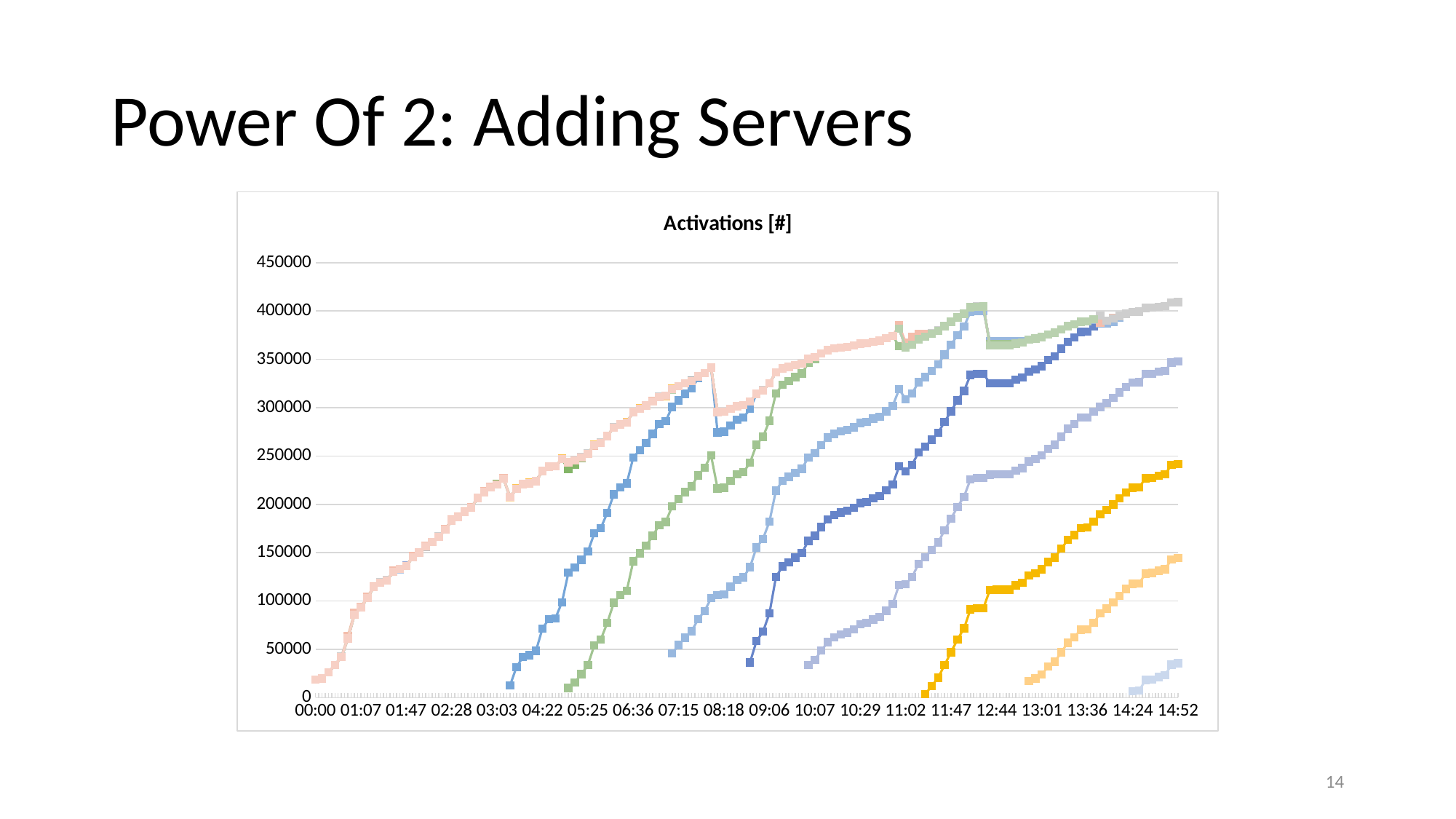

# Power Of 2: Adding Servers

### Chart: Activations [#]

| Category |  |  |  |  |  |  |  |  |  |  |  |  |  |  |  |  |  |  |  |  |  |  |
|---|---|---|---|---|---|---|---|---|---|---|---|---|---|---|---|---|---|---|---|---|---|---|
| 00:00 | None | 18631.0 | None | 18637.0 | 18557.0 | 18645.0 | None | 18631.0 | None | 18629.0 | 18630.0 | None | 18630.0 | None | 18635.0 | 18669.0 | 18635.0 | 18625.0 | None | 18633.0 | None | 18627.0 |
| 00:01 | None | 19995.0 | None | 19915.0 | 19918.0 | 19919.0 | None | 19935.0 | None | 19923.0 | 19913.0 | None | 19912.0 | None | 19959.0 | 19919.0 | 19908.0 | 19927.0 | None | 19937.0 | None | 19917.0 |
| 00:05 | None | 26352.0 | None | 26355.0 | 26358.0 | 26365.0 | None | 26371.0 | None | 26353.0 | 26362.0 | None | 26352.0 | None | 26361.0 | 26435.0 | 26398.0 | 26348.0 | None | 26340.0 | None | 26343.0 |
| 00:10 | None | 33725.0 | None | 33728.0 | 33720.0 | 33730.0 | None | 33724.0 | None | 33722.0 | 33730.0 | None | 33727.0 | None | 33723.0 | 33753.0 | 33756.0 | 33732.0 | None | 33729.0 | None | 33724.0 |
| 00:18 | None | 42050.0 | None | 41875.0 | 41960.0 | 41874.0 | None | 41877.0 | None | 41876.0 | 41878.0 | None | 41919.0 | None | 41896.0 | 42184.0 | 42321.0 | 41868.0 | None | 41912.0 | None | 41876.0 |
| 00:38 | None | 61347.0 | None | 61274.0 | 61151.0 | 61269.0 | None | 61273.0 | None | 61127.0 | 61292.0 | None | 61261.0 | None | 61267.0 | 63728.0 | 61278.0 | 61257.0 | None | 61271.0 | None | 61269.0 |
| 01:01 | None | 85875.0 | None | 85880.0 | 85887.0 | 85865.0 | None | 85885.0 | None | 85876.0 | 85886.0 | None | 85878.0 | None | 85881.0 | 87869.0 | 85871.0 | 85883.0 | None | 85913.0 | None | 85685.0 |
| 01:07 | None | 93368.0 | None | 93352.0 | 93359.0 | 93339.0 | None | 93359.0 | None | 93367.0 | 93360.0 | None | 93368.0 | None | 93347.0 | 93937.0 | 93383.0 | 93356.0 | None | 93360.0 | None | 93358.0 |
| 01:16 | None | 103038.0 | None | 103019.0 | 103032.0 | 103024.0 | None | 103022.0 | None | 103041.0 | 103020.0 | None | 103033.0 | None | 103024.0 | 104116.0 | 103037.0 | 103023.0 | None | 103055.0 | None | 103057.0 |
| 01:27 | None | 114476.0 | None | 114469.0 | 114469.0 | 114475.0 | None | 114474.0 | None | 114472.0 | 114476.0 | None | 114476.0 | None | 114479.0 | 115230.0 | 114492.0 | 114461.0 | None | 114479.0 | None | 114464.0 |
| 01:32 | None | 119120.0 | None | 119131.0 | 119118.0 | 119117.0 | None | 119115.0 | None | 119123.0 | 119238.0 | None | 119122.0 | None | 119130.0 | 119170.0 | 119173.0 | 119126.0 | None | 119128.0 | None | 119119.0 |
| 01:33 | None | 121296.0 | None | 121284.0 | 121307.0 | 121329.0 | None | 121286.0 | None | 121299.0 | 121282.0 | None | 121284.0 | None | 121323.0 | 121434.0 | 121596.0 | 121297.0 | None | 121281.0 | None | 121280.0 |
| 01:41 | None | 130120.0 | None | 130114.0 | 130126.0 | 130101.0 | None | 130126.0 | None | 130136.0 | 130197.0 | None | 130132.0 | None | 130110.0 | 131319.0 | 130112.0 | 130117.0 | None | 130146.0 | None | 130162.0 |
| 01:44 | None | 133088.0 | None | 133058.0 | 133070.0 | 133342.0 | None | 133057.0 | None | 133081.0 | 133087.0 | None | 133075.0 | None | 132891.0 | 133369.0 | 133071.0 | 133072.0 | None | 133092.0 | None | 133044.0 |
| 01:47 | None | 136249.0 | None | 136120.0 | 136107.0 | 136112.0 | None | 136118.0 | None | 136127.0 | 136114.0 | None | 136665.0 | None | 136123.0 | 136119.0 | 136153.0 | 136168.0 | None | 136121.0 | None | 136111.0 |
| 01:56 | None | 145374.0 | None | 145360.0 | 145359.0 | 145369.0 | None | 145362.0 | None | 145386.0 | 145342.0 | None | 145389.0 | None | 145382.0 | 146837.0 | 145377.0 | 145361.0 | None | 145371.0 | None | 145361.0 |
| 02:00 | None | 150062.0 | None | 150029.0 | 150039.0 | 150024.0 | None | 150034.0 | None | 150039.0 | 150044.0 | None | 150036.0 | None | 150134.0 | 150219.0 | 150125.0 | 150013.0 | None | 150061.0 | None | 150044.0 |
| 02:06 | None | 156387.0 | None | 156322.0 | 156318.0 | 156327.0 | None | 156330.0 | None | 156334.0 | 156315.0 | None | 156339.0 | None | 156334.0 | 156934.0 | 156561.0 | 156328.0 | None | 156340.0 | None | 156322.0 |
| 02:10 | None | 161033.0 | None | 161039.0 | 161036.0 | 161051.0 | None | 161037.0 | None | 161040.0 | 161046.0 | None | 161045.0 | None | 161050.0 | 161171.0 | 161048.0 | 161034.0 | None | 161040.0 | None | 161046.0 |
| 02:14 | None | 166645.0 | None | 166194.0 | 166229.0 | 166187.0 | None | 166179.0 | None | 166189.0 | 166318.0 | None | 166190.0 | None | 166199.0 | 166737.0 | 166693.0 | 166197.0 | None | 166184.0 | None | 166202.0 |
| 02:20 | None | 173761.0 | None | 173744.0 | 173962.0 | 173751.0 | None | 173737.0 | None | 173945.0 | 173740.0 | None | 173741.0 | None | 173747.0 | 174246.0 | 173750.0 | 173733.0 | None | 173751.0 | None | 173735.0 |
| 02:28 | None | 183375.0 | None | 183339.0 | 183323.0 | 183362.0 | None | 183325.0 | None | 183341.0 | 183342.0 | None | 183338.0 | None | 183337.0 | 184154.0 | 183330.0 | 183326.0 | None | 183525.0 | None | 183330.0 |
| 02:31 | None | 186634.0 | None | 186629.0 | 186611.0 | 186631.0 | None | 186620.0 | None | 186611.0 | 186618.0 | None | 186662.0 | None | 186483.0 | 187046.0 | 186647.0 | 186638.0 | None | 186622.0 | None | 186614.0 |
| 02:37 | None | 192179.0 | None | 192155.0 | 192416.0 | 192164.0 | None | 192165.0 | None | 192145.0 | 192117.0 | None | 192155.0 | None | 192126.0 | 192508.0 | 192146.0 | 192159.0 | None | 192164.0 | None | 192153.0 |
| 02:40 | None | 196452.0 | None | 196447.0 | 196466.0 | 196454.0 | None | 196452.0 | None | 196441.0 | 196445.0 | None | 196445.0 | None | 196440.0 | 196881.0 | 196461.0 | 196444.0 | None | 196468.0 | None | 196444.0 |
| 02:49 | None | 206336.0 | None | 206337.0 | 206333.0 | 206338.0 | None | 206339.0 | None | 206346.0 | 206349.0 | None | 206526.0 | None | 206333.0 | 206343.0 | 206333.0 | 206338.0 | None | 206337.0 | None | 206545.0 |
| 02:55 | None | 212625.0 | None | 212609.0 | 212593.0 | 212627.0 | None | 212786.0 | None | 212629.0 | 212614.0 | None | 212620.0 | None | 212602.0 | 213458.0 | 212796.0 | 212623.0 | None | 212586.0 | None | 212612.0 |
| 03:01 | None | 217558.0 | None | 217550.0 | 217545.0 | 217551.0 | None | 217555.0 | None | 217559.0 | 217551.0 | None | 217634.0 | None | 217553.0 | 218443.0 | 217558.0 | 217550.0 | None | 217557.0 | None | 217558.0 |
| 03:03 | None | 220923.0 | None | 220691.0 | 220696.0 | 220729.0 | None | 220701.0 | None | 220697.0 | 220688.0 | None | 220689.0 | None | 220696.0 | 220836.0 | 220818.0 | 220694.0 | None | 220733.0 | None | 220701.0 |
| 03:08 | None | 226576.0 | None | 226565.0 | 226569.0 | 226508.0 | None | 226565.0 | None | 226561.0 | 226560.0 | None | 226578.0 | None | 226514.0 | 227500.0 | 226556.0 | 226567.0 | None | 226559.0 | None | 226571.0 |
| 03:47 | None | None | 12565.0 | 207538.0 | 207111.0 | 207730.0 | None | 207536.0 | None | 207544.0 | 207150.0 | None | 207256.0 | None | 207144.0 | 207254.0 | 207535.0 | 207190.0 | None | 207838.0 | None | 207544.0 |
| 03:59 | None | None | 31732.0 | 216133.0 | 216138.0 | 216867.0 | None | 216135.0 | None | 216144.0 | 216134.0 | None | 216106.0 | None | 216135.0 | 216118.0 | 216143.0 | 216135.0 | None | 216149.0 | None | 216138.0 |
| 04:06 | None | None | 42148.0 | 220964.0 | 220962.0 | 221425.0 | None | 220969.0 | None | 220982.0 | 220972.0 | None | 220977.0 | None | 220979.0 | 220988.0 | 220986.0 | 220985.0 | None | 220980.0 | None | 220983.0 |
| 04:06 | None | None | 43951.0 | 221760.0 | 221766.0 | 222469.0 | None | 221765.0 | None | 221768.0 | 221775.0 | None | 221776.0 | None | 221761.0 | 221768.0 | 221785.0 | 221769.0 | None | 221768.0 | None | 221776.0 |
| 04:10 | None | None | 48379.0 | 223881.0 | 223873.0 | 223889.0 | None | 223889.0 | None | 223879.0 | 223992.0 | None | 223883.0 | None | 223882.0 | 223882.0 | 223876.0 | 223876.0 | None | 223889.0 | None | 223879.0 |
| 04:22 | None | None | 71652.0 | 234603.0 | 234600.0 | 234605.0 | None | 234596.0 | None | 234602.0 | 234595.0 | None | 234603.0 | None | 234606.0 | 234602.0 | 234613.0 | 234549.0 | None | 234598.0 | None | 234595.0 |
| 04:29 | None | None | 81266.0 | 239017.0 | 239018.0 | 239124.0 | None | 239021.0 | None | 239025.0 | 239059.0 | None | 239023.0 | None | 239018.0 | 239024.0 | 239017.0 | 239017.0 | None | 239019.0 | None | 239017.0 |
| 04:30 | None | None | 82202.0 | 239458.0 | 239466.0 | 239534.0 | None | 239444.0 | None | 239454.0 | 239488.0 | None | 239454.0 | None | 239457.0 | 239450.0 | 239351.0 | 239459.0 | None | 239461.0 | None | 239464.0 |
| 04:39 | None | None | 98508.0 | 246871.0 | 246830.0 | 247568.0 | None | 246813.0 | None | 246866.0 | 246756.0 | None | 246872.0 | None | 246882.0 | 246868.0 | 246833.0 | 246832.0 | None | 246864.0 | None | 246866.0 |
| 05:14 | None | None | 129420.0 | 243536.0 | 236442.0 | 243833.0 | None | 236340.0 | None | 243514.0 | 243527.0 | None | None | 10077.0 | 243528.0 | 243527.0 | 243559.0 | 243534.0 | None | 243523.0 | None | 243522.0 |
| 05:17 | None | None | 134803.0 | 245585.0 | 241146.0 | 245679.0 | None | 241084.0 | None | 245565.0 | 245574.0 | None | None | 15947.0 | 245572.0 | 245589.0 | 245756.0 | 245571.0 | None | 245585.0 | None | 245595.0 |
| 05:20 | None | None | 142678.0 | 248521.0 | 248087.0 | 248601.0 | None | 248000.0 | None | 248514.0 | 248522.0 | None | None | 24424.0 | 248516.0 | 248546.0 | 248954.0 | 248521.0 | None | 248501.0 | None | 248508.0 |
| 05:25 | None | None | 151160.0 | 252290.0 | 252303.0 | 252838.0 | None | 252307.0 | None | 252289.0 | 252302.0 | None | None | 33680.0 | 252293.0 | 252348.0 | 252594.0 | 252277.0 | None | 252298.0 | None | 252294.0 |
| 05:36 | None | None | 169951.0 | 261089.0 | 261024.0 | 261546.0 | None | 261044.0 | None | 261020.0 | 261041.0 | None | None | 54197.0 | 261045.0 | 261013.0 | 261101.0 | 261039.0 | None | 261043.0 | None | 261025.0 |
| 05:40 | None | None | 175511.0 | 263596.0 | 263591.0 | 263949.0 | None | 263555.0 | None | 263585.0 | 263591.0 | None | None | 60285.0 | 263593.0 | 263573.0 | 263789.0 | 263716.0 | None | 263590.0 | None | 263583.0 |
| 05:50 | None | None | 191230.0 | 270808.0 | 270811.0 | 270965.0 | None | 270771.0 | None | 270823.0 | 270804.0 | None | None | 77418.0 | 270792.0 | 270791.0 | 271197.0 | 270809.0 | None | 270759.0 | None | 270817.0 |
| 06:02 | None | None | 210288.0 | 279621.0 | 279483.0 | 279831.0 | None | 279488.0 | None | 279503.0 | 279442.0 | None | None | 98177.0 | 279507.0 | 279488.0 | 279738.0 | 279483.0 | None | 279485.0 | None | 279483.0 |
| 06:05 | None | None | 217401.0 | 282777.0 | 282780.0 | 282953.0 | None | 282778.0 | None | 282779.0 | 282771.0 | None | None | 105964.0 | 282707.0 | 282784.0 | 282826.0 | 282734.0 | None | 282781.0 | None | 282779.0 |
| 06:07 | None | None | 221792.0 | 284795.0 | 284789.0 | 284940.0 | None | 284795.0 | None | 284802.0 | 284794.0 | None | None | 110809.0 | 284793.0 | 284805.0 | 284732.0 | 284796.0 | None | 284797.0 | None | 284799.0 |
| 06:36 | None | None | 248523.0 | 295464.0 | 295458.0 | 295479.0 | None | None | None | 295462.0 | 295458.0 | None | None | 141074.0 | 295457.0 | 295466.0 | 295459.0 | 295456.0 | None | 295456.0 | None | 295460.0 |
| 06:39 | None | None | 256134.0 | 298872.0 | 298880.0 | 299394.0 | None | None | None | 298851.0 | 298861.0 | None | None | 149322.0 | 298869.0 | 298936.0 | 298883.0 | 298855.0 | None | 298867.0 | None | 298858.0 |
| 06:45 | None | None | 263401.0 | 302178.0 | 302174.0 | 302272.0 | None | None | None | 302178.0 | 302181.0 | None | None | 157318.0 | 302169.0 | 302186.0 | 302433.0 | 302179.0 | None | 302184.0 | None | 302177.0 |
| 06:51 | None | None | 272842.0 | 306369.0 | 306337.0 | 306431.0 | None | None | None | 306372.0 | 306381.0 | None | None | 167378.0 | 306338.0 | 307019.0 | 306397.0 | 306391.0 | None | 306352.0 | None | 306366.0 |
| 06:56 | None | None | 283096.0 | 310958.0 | 311027.0 | 311102.0 | None | None | None | 311038.0 | 311046.0 | None | None | 178625.0 | 311045.0 | 311043.0 | 311229.0 | 311047.0 | None | 311041.0 | None | 311038.0 |
| 06:58 | None | None | 285939.0 | 312357.0 | 312296.0 | 312196.0 | None | None | None | 312309.0 | 312369.0 | None | None | 181707.0 | 312373.0 | 312346.0 | 312374.0 | 312285.0 | None | 312379.0 | None | 312292.0 |
| 07:09 | None | None | 300847.0 | 318945.0 | 318909.0 | 319581.0 | None | None | 45907.0 | 318930.0 | 318945.0 | None | None | 197842.0 | 318944.0 | 318937.0 | 318979.0 | 318947.0 | None | 318939.0 | None | 318988.0 |
| 07:15 | None | None | 307654.0 | 322142.0 | 322152.0 | 322288.0 | None | None | 54405.0 | 322149.0 | 322162.0 | None | None | 205548.0 | 322141.0 | 322174.0 | 322151.0 | 322145.0 | None | 322150.0 | None | 322137.0 |
| 07:18 | None | None | 314238.0 | 325127.0 | 325122.0 | 325091.0 | None | None | 61918.0 | 325125.0 | 325122.0 | None | None | 212737.0 | 325126.0 | 325052.0 | 325138.0 | 325129.0 | None | 325123.0 | None | 325126.0 |
| 07:22 | None | None | 319790.0 | 327559.0 | 327816.0 | 327573.0 | None | None | 68721.0 | 327545.0 | 327571.0 | None | None | 218598.0 | 327559.0 | 327569.0 | 327560.0 | 327558.0 | None | 327575.0 | None | 327565.0 |
| 07:27 | None | None | 330319.0 | 332287.0 | 332289.0 | 332372.0 | None | None | 81138.0 | 332304.0 | 332302.0 | None | None | 230064.0 | 332315.0 | 332317.0 | 332611.0 | 332283.0 | None | 332320.0 | None | 332301.0 |
| 07:32 | None | None | 335759.0 | 335763.0 | 335757.0 | 335939.0 | None | None | 89672.0 | 335771.0 | 335829.0 | None | None | 237951.0 | 335778.0 | 335757.0 | 335723.0 | 335757.0 | None | 335772.0 | None | 335759.0 |
| 07:37 | None | None | 341477.0 | 341435.0 | 341488.0 | 341594.0 | None | None | 103004.0 | 341474.0 | 341463.0 | None | None | 250650.0 | 341476.0 | 341497.0 | 341509.0 | 341492.0 | None | 341493.0 | None | 341434.0 |
| 08:17 | None | None | 274481.0 | 295519.0 | 295545.0 | None | None | None | 106100.0 | 295533.0 | 295548.0 | None | None | 216361.0 | 295561.0 | 295554.0 | 295536.0 | 295545.0 | None | 295583.0 | None | 295545.0 |
| 08:18 | None | None | 275260.0 | 295882.0 | 295870.0 | None | None | None | 107040.0 | 295887.0 | 295890.0 | None | None | 217154.0 | 295897.0 | 295886.0 | 295898.0 | 295891.0 | None | 295897.0 | None | 295886.0 |
| 08:24 | None | None | 281773.0 | 298813.0 | 298803.0 | None | None | None | 114873.0 | 298804.0 | 298813.0 | None | None | 224371.0 | 298808.0 | 298814.0 | 298911.0 | 298813.0 | None | 298800.0 | None | 298812.0 |
| 08:27 | None | None | 287701.0 | 301542.0 | 301535.0 | None | None | None | 122140.0 | 301542.0 | 301534.0 | None | None | 230997.0 | 301535.0 | 301541.0 | 301516.0 | 301530.0 | None | 301535.0 | None | 301530.0 |
| 08:29 | None | None | 289719.0 | 302446.0 | 302447.0 | None | None | None | 124597.0 | 302443.0 | 302468.0 | None | None | 233238.0 | 302444.0 | 302433.0 | 302447.0 | 302439.0 | None | 302444.0 | None | 302448.0 |
| 08:37 | None | None | 298684.0 | 306385.0 | 306379.0 | None | 36511.0 | None | 135104.0 | 306384.0 | 306499.0 | None | None | 243054.0 | 306382.0 | 306378.0 | 306363.0 | 306373.0 | None | 306365.0 | None | 306384.0 |
| 08:49 | None | None | 314102.0 | 314239.0 | 314214.0 | None | 58625.0 | None | 155391.0 | 314160.0 | 314168.0 | None | None | 261720.0 | 314216.0 | 314223.0 | 314154.0 | 314218.0 | None | 314143.0 | None | 314219.0 |
| 08:57 | None | None | 317930.0 | 317927.0 | 317809.0 | None | 68298.0 | None | 164315.0 | 317933.0 | 317932.0 | None | None | 269952.0 | 317890.0 | 317933.0 | 317988.0 | 317936.0 | None | 317885.0 | None | 317925.0 |
| 09:06 | None | None | 325249.0 | 325310.0 | 325256.0 | None | 87142.0 | None | 182017.0 | 325262.0 | 325259.0 | None | None | 286375.0 | 325257.0 | 325260.0 | 325349.0 | 325251.0 | None | 325259.0 | None | 325261.0 |
| 09:38 | None | None | 336462.0 | 336449.0 | 336459.0 | None | 124717.0 | None | 214251.0 | 336497.0 | 336423.0 | None | None | 314688.0 | 336459.0 | 336465.0 | 336475.0 | None | None | 336447.0 | None | 336467.0 |
| 09:47 | None | None | 340583.0 | 340599.0 | 340589.0 | None | 135689.0 | None | 224270.0 | 340593.0 | 340562.0 | None | None | 323790.0 | 340562.0 | 340618.0 | 340676.0 | None | None | 340597.0 | None | 340591.0 |
| 09:51 | None | None | 342307.0 | 342262.0 | 342269.0 | None | 140146.0 | None | 228373.0 | 342260.0 | 342289.0 | None | None | 327614.0 | 342299.0 | 342269.0 | 342288.0 | None | None | 342259.0 | None | 342298.0 |
| 09:54 | None | None | 344160.0 | 344120.0 | 344160.0 | None | 144771.0 | None | 232788.0 | 344074.0 | 344065.0 | None | None | 331774.0 | 344166.0 | 344158.0 | 344141.0 | None | None | 344089.0 | None | 344163.0 |
| 09:56 | None | None | 345772.0 | 345769.0 | 345768.0 | None | 149577.0 | None | 236815.0 | 345771.0 | 345758.0 | None | None | 335373.0 | 345776.0 | 345774.0 | 345777.0 | None | None | 345769.0 | None | 345772.0 |
| 10:04 | None | None | 350505.0 | 350537.0 | 350503.0 | None | 162280.0 | None | 248549.0 | 350539.0 | 350512.0 | None | None | 346164.0 | 350556.0 | 350539.0 | 350627.0 | None | 33774.0 | 350528.0 | None | 350530.0 |
| 10:07 | None | None | 352435.0 | 352433.0 | 352435.0 | None | 167468.0 | None | 253197.0 | 352442.0 | 352446.0 | None | None | 350560.0 | 352448.0 | 352448.0 | 352497.0 | None | 39229.0 | 352498.0 | None | 352444.0 |
| 10:11 | None | None | 355966.0 | 355966.0 | 355964.0 | None | 176429.0 | None | 261479.0 | 355963.0 | 355967.0 | None | None | 355942.0 | 355959.0 | 355935.0 | 355916.0 | None | 48763.0 | 355963.0 | None | 355967.0 |
| 10:17 | None | None | 359344.0 | 359374.0 | 359340.0 | None | 184666.0 | None | 269014.0 | 359346.0 | 359431.0 | None | None | 359376.0 | 359354.0 | 359367.0 | 359372.0 | None | 57584.0 | 359354.0 | None | 359384.0 |
| 10:22 | None | None | 361218.0 | 361215.0 | 361209.0 | None | 189129.0 | None | 273069.0 | 361209.0 | 361221.0 | None | None | 361321.0 | 361216.0 | 361195.0 | 361222.0 | None | 62510.0 | 361211.0 | None | 361217.0 |
| 10:24 | None | None | 362230.0 | 362235.0 | 362237.0 | None | 191538.0 | None | 275326.0 | 362242.0 | 362253.0 | None | None | 362271.0 | 362228.0 | 362258.0 | 362216.0 | None | 65207.0 | 362234.0 | None | 362226.0 |
| 10:25 | None | None | 362996.0 | 362860.0 | 362993.0 | None | 193326.0 | None | 276922.0 | 362986.0 | 362990.0 | None | None | 363012.0 | 362997.0 | 362950.0 | 362971.0 | None | 67197.0 | 362999.0 | None | 362993.0 |
| 10:26 | None | None | 364228.0 | 364222.0 | 364220.0 | None | 196223.0 | None | 279609.0 | 364227.0 | 364225.0 | None | None | 364226.0 | 364225.0 | 364228.0 | 364213.0 | None | 70481.0 | 364228.0 | None | 364240.0 |
| 10:29 | None | None | 366282.0 | 366370.0 | 366292.0 | None | 201289.0 | None | 284200.0 | 366282.0 | 366280.0 | None | None | 366231.0 | 366289.0 | 366314.0 | 366344.0 | None | 75868.0 | 366295.0 | None | 366290.0 |
| 10:29 | None | None | 366856.0 | 366857.0 | 366801.0 | None | 202597.0 | None | 285405.0 | 366853.0 | 366846.0 | None | None | 366834.0 | 366846.0 | 366840.0 | 366855.0 | None | 77258.0 | 366849.0 | None | 366819.0 |
| 10:31 | None | None | 368331.0 | 368269.0 | 368268.0 | None | 206066.0 | None | 288625.0 | 368273.0 | 368313.0 | None | None | 368355.0 | 368270.0 | 368350.0 | 368053.0 | None | 80968.0 | 368271.0 | None | 368328.0 |
| 10:32 | None | None | 369244.0 | 369246.0 | 369236.0 | None | 208360.0 | None | 290658.0 | 369244.0 | 369235.0 | None | None | 369245.0 | 369311.0 | 369245.0 | 369282.0 | None | 83485.0 | 369244.0 | None | 369243.0 |
| 10:36 | None | None | 371838.0 | 371819.0 | 371831.0 | None | 214496.0 | None | 296429.0 | 371850.0 | 371819.0 | None | None | 371838.0 | 371844.0 | 371843.0 | 372010.0 | None | 90043.0 | 371827.0 | None | 371835.0 |
| 10:39 | None | None | 374400.0 | 374407.0 | 374401.0 | None | 220413.0 | None | 301904.0 | 374435.0 | 374445.0 | None | None | 374403.0 | 374404.0 | 374405.0 | 374382.0 | None | 96926.0 | 374408.0 | None | 374402.0 |
| 10:59 | None | None | 381788.0 | 381797.0 | 381795.0 | None | 239261.0 | None | 318984.0 | 381798.0 | 381799.0 | None | None | 363473.0 | 381797.0 | 385133.0 | 381796.0 | None | 116850.0 | 381800.0 | None | None |
| 11:02 | None | None | 363535.0 | 362634.0 | 362775.0 | None | 234200.0 | None | 308823.0 | 362681.0 | 362536.0 | None | None | 365073.0 | 362747.0 | 367538.0 | 362482.0 | None | 117369.0 | 362557.0 | None | None |
| 11:07 | None | None | 365983.0 | 365085.0 | 365223.0 | None | 241052.0 | None | 314857.0 | 365126.0 | 364982.0 | None | None | 367507.0 | 365200.0 | 372969.0 | 364928.0 | None | 124819.0 | 365003.0 | None | None |
| 11:18 | None | None | 370786.0 | 370795.0 | 370787.0 | None | 253808.0 | None | 326416.0 | 370806.0 | 370794.0 | None | None | 371003.0 | 370799.0 | 376589.0 | 370880.0 | None | 138564.0 | 370710.0 | None | None |
| 11:20 | 3474.0 | None | 373554.0 | 373443.0 | 373562.0 | None | 259729.0 | None | 331793.0 | 373563.0 | 373560.0 | None | None | 373546.0 | 373560.0 | 376589.0 | 373573.0 | None | 145128.0 | 373546.0 | None | None |
| 11:25 | 11962.0 | None | 376738.0 | 376627.0 | 376742.0 | None | 266791.0 | None | 338179.0 | 376742.0 | 376714.0 | None | None | 376759.0 | 376745.0 | 376787.0 | 376742.0 | None | 152895.0 | 376679.0 | None | None |
| 11:29 | 20620.0 | None | 379707.0 | 379667.0 | 379681.0 | None | 274113.0 | None | 344761.0 | 379794.0 | 379690.0 | None | None | 379700.0 | 379680.0 | 379702.0 | 379703.0 | None | 160701.0 | 379681.0 | None | None |
| 11:39 | 33779.0 | None | 384243.0 | 384178.0 | 384227.0 | None | 285259.0 | None | 355002.0 | 384192.0 | 384175.0 | None | None | 384511.0 | 384223.0 | 384221.0 | 384018.0 | None | 173011.0 | 384246.0 | None | None |
| 11:47 | 47133.0 | None | 388837.0 | 388862.0 | 388835.0 | None | 296410.0 | None | 364998.0 | 388871.0 | 388845.0 | None | None | 389026.0 | 388867.0 | 388850.0 | 388819.0 | None | 185259.0 | 388843.0 | None | None |
| 11:53 | 60235.0 | None | 393384.0 | 393404.0 | 393373.0 | None | 307647.0 | None | 375180.0 | 393366.0 | 393390.0 | None | None | 393398.0 | 393404.0 | 393427.0 | 393531.0 | None | 197429.0 | 393391.0 | None | None |
| 11:59 | 71774.0 | None | 397342.0 | 397341.0 | 397343.0 | None | 317422.0 | None | 383925.0 | 397322.0 | 397376.0 | None | None | 397366.0 | 397345.0 | 397379.0 | 397591.0 | None | 208003.0 | 397342.0 | None | None |
| 12:09 | 91282.0 | None | 404134.0 | 404132.0 | 404022.0 | None | 333834.0 | None | 399011.0 | 404027.0 | 404030.0 | None | None | 404103.0 | 403982.0 | 404126.0 | 404273.0 | None | 225959.0 | 404012.0 | None | None |
| 12:10 | 92615.0 | None | 404578.0 | 404580.0 | 404517.0 | None | 334961.0 | None | 399983.0 | 404523.0 | 404513.0 | None | None | 404556.0 | 404526.0 | 404539.0 | 404607.0 | None | 227406.0 | 404515.0 | None | None |
| 12:10 | 92725.0 | None | 404599.0 | 404601.0 | 404562.0 | None | 335051.0 | None | 400053.0 | 404569.0 | 404555.0 | None | None | 404587.0 | 404570.0 | 404563.0 | 404611.0 | None | 227481.0 | 404554.0 | None | None |
| 12:44 | 111501.0 | None | 364312.0 | 364443.0 | 364435.0 | None | 325285.0 | None | 368883.0 | 364391.0 | None | None | None | 365469.0 | 364405.0 | 364454.0 | 364475.0 | None | 230837.0 | 364428.0 | None | None |
| 12:44 | 111696.0 | None | 364489.0 | 364516.0 | 364519.0 | None | 325417.0 | None | 368883.0 | 364494.0 | None | None | None | 365487.0 | 364486.0 | 364533.0 | 364532.0 | None | 230968.0 | 364513.0 | None | None |
| 12:44 | 111725.0 | None | 364508.0 | 364538.0 | 364534.0 | None | 325454.0 | None | 368883.0 | 364516.0 | None | None | None | 365494.0 | 364510.0 | 364545.0 | 364548.0 | None | 230993.0 | 364534.0 | None | None |
| 12:44 | 111730.0 | None | 364513.0 | 364539.0 | 364537.0 | None | 325458.0 | None | 368883.0 | 364518.0 | None | None | None | 365495.0 | 364512.0 | 364547.0 | 364554.0 | None | 231000.0 | 364538.0 | None | None |
| 12:48 | 116130.0 | None | 366424.0 | 366447.0 | 366421.0 | None | 329079.0 | None | 368883.0 | 366435.0 | None | None | None | 366585.0 | 366428.0 | 366560.0 | 366394.0 | None | 235000.0 | 366404.0 | None | None |
| 12:51 | 118848.0 | None | 367584.0 | 367546.0 | 367583.0 | None | 331374.0 | None | 368883.0 | 367594.0 | None | None | None | 367614.0 | 367568.0 | 367553.0 | 367569.0 | None | 237452.0 | 367602.0 | None | None |
| 12:55 | 126247.0 | None | 370485.0 | 370408.0 | 370469.0 | None | 337412.0 | None | 370486.0 | 370448.0 | None | 17008.0 | None | 370417.0 | 370482.0 | 370456.0 | 370477.0 | None | 244307.0 | 370486.0 | None | None |
| 12:56 | 128907.0 | None | 371473.0 | 371472.0 | 371477.0 | None | 339653.0 | None | 371472.0 | 371486.0 | None | 19972.0 | None | 371433.0 | 371512.0 | 371449.0 | 371484.0 | None | 246843.0 | 371480.0 | None | None |
| 13:01 | 132916.0 | None | 372895.0 | 372981.0 | 372985.0 | None | 342982.0 | None | 372964.0 | 373041.0 | None | 24129.0 | None | 372999.0 | 372926.0 | 372970.0 | 372825.0 | None | 250562.0 | 372970.0 | None | None |
| 13:10 | 140413.0 | None | 375804.0 | 375831.0 | 375814.0 | None | 349476.0 | None | 375792.0 | 375807.0 | None | 32282.0 | None | 375830.0 | 375810.0 | 375823.0 | 375754.0 | None | 257541.0 | 375813.0 | None | None |
| 13:13 | 145015.0 | None | 377479.0 | 377508.0 | 377462.0 | None | 353141.0 | None | 377477.0 | 377475.0 | None | 37188.0 | None | 377341.0 | 377475.0 | 377504.0 | 377776.0 | None | 261649.0 | 377481.0 | None | None |
| 13:20 | 154221.0 | None | 380972.0 | 380971.0 | 380978.0 | None | 360907.0 | None | 380968.0 | 380974.0 | None | 47101.0 | None | 380988.0 | 380980.0 | 380972.0 | 381059.0 | None | 270031.0 | 380974.0 | None | None |
| 13:27 | 163116.0 | None | 384310.0 | 384307.0 | 384320.0 | None | 368277.0 | None | 384317.0 | 384262.0 | None | 56847.0 | None | 384767.0 | 384314.0 | 384327.0 | 384180.0 | None | 278222.0 | 384307.0 | None | None |
| 13:31 | 168288.0 | None | 386295.0 | 386294.0 | 386266.0 | None | 372549.0 | None | 386284.0 | 386274.0 | None | 62527.0 | None | 386285.0 | 386287.0 | 386283.0 | 386266.0 | None | 283175.0 | 386267.0 | None | None |
| 13:36 | 175485.0 | None | 388960.0 | 388974.0 | 388964.0 | None | 378432.0 | None | 388966.0 | 388931.0 | None | 70359.0 | None | 388981.0 | 388964.0 | 388868.0 | 388949.0 | None | 289660.0 | 388894.0 | None | None |
| 13:36 | 175893.0 | None | 389114.0 | 389118.0 | 389079.0 | None | 378777.0 | None | 389116.0 | 389092.0 | None | 70812.0 | None | 389129.0 | 389121.0 | 389063.0 | 389064.0 | None | 290022.0 | 389067.0 | None | None |
| 13:44 | 182148.0 | None | 391479.0 | 391132.0 | 391391.0 | None | 383908.0 | None | 391145.0 | 391401.0 | None | 77260.0 | None | 391517.0 | 391406.0 | 391400.0 | 391423.0 | None | 295700.0 | 391469.0 | None | None |
| 14:03 | 189682.0 | None | 388426.0 | 388124.0 | 388110.0 | None | 387027.0 | None | 387178.0 | 388058.0 | None | 87460.0 | None | 388754.0 | 388161.0 | 388080.0 | 395395.0 | None | 300790.0 | None | None | None |
| 14:07 | 194125.0 | None | 390107.0 | 390091.0 | 390095.0 | None | 389995.0 | None | 387247.0 | 390115.0 | None | 92223.0 | None | 390099.0 | 390083.0 | 390077.0 | 389937.0 | None | 304819.0 | None | None | None |
| 14:11 | 199851.0 | None | 392554.0 | 392551.0 | 392572.0 | None | 392563.0 | None | 388270.0 | 392575.0 | None | 98519.0 | None | 392567.0 | 392580.0 | 392533.0 | 392510.0 | None | 310070.0 | None | None | None |
| 14:16 | 206028.0 | None | 394862.0 | 394854.0 | 394884.0 | None | 394823.0 | None | 393355.0 | 394864.0 | None | 105525.0 | None | 394851.0 | 394848.0 | 394846.0 | 394917.0 | None | 315729.0 | None | None | None |
| 14:21 | 212284.0 | None | 397209.0 | 397328.0 | 397246.0 | None | 397307.0 | None | 397293.0 | 397321.0 | None | 112410.0 | None | 397408.0 | 397338.0 | 397308.0 | 397205.0 | None | 321563.0 | None | None | None |
| 14:24 | 217106.0 | None | 399298.0 | 399300.0 | 399298.0 | None | 399302.0 | None | 399298.0 | 399306.0 | None | 117738.0 | None | 399305.0 | 399297.0 | 399301.0 | 399288.0 | None | 325865.0 | None | 6809.0 | None |
| 14:24 | 217569.0 | None | 399503.0 | 399499.0 | 399513.0 | None | 399484.0 | None | 399507.0 | 399450.0 | None | 118263.0 | None | 399516.0 | 399359.0 | 399453.0 | 399492.0 | None | 326291.0 | None | 7343.0 | None |
| 14:34 | 227032.0 | None | 403286.0 | 403280.0 | 403298.0 | None | 403275.0 | None | 403277.0 | 403303.0 | None | 128422.0 | None | 403478.0 | 403300.0 | 403280.0 | 403199.0 | None | 334864.0 | None | 18399.0 | None |
| 14:34 | 227431.0 | None | 403450.0 | 403499.0 | 403487.0 | None | 403445.0 | None | 403473.0 | 403427.0 | None | 128956.0 | None | 403564.0 | 403439.0 | 403469.0 | 403418.0 | None | 335253.0 | None | 18916.0 | None |
| 14:41 | 229594.0 | None | 404329.0 | 404327.0 | 404329.0 | None | 404323.0 | None | 404327.0 | 404329.0 | None | 131177.0 | None | 404328.0 | 404327.0 | 404330.0 | 404331.0 | None | 337149.0 | None | 21394.0 | None |
| 14:42 | 231228.0 | None | 404989.0 | 404966.0 | 404964.0 | None | 404974.0 | None | 404964.0 | 404966.0 | None | 132758.0 | None | 404972.0 | 404972.0 | 404958.0 | 404967.0 | None | 338020.0 | None | 23210.0 | None |
| 14:51 | 240693.0 | None | 408781.0 | 408795.0 | 408728.0 | None | 408736.0 | None | 408748.0 | 408752.0 | None | 143004.0 | None | 408745.0 | 408772.0 | 408726.0 | 408766.0 | None | 346721.0 | None | 34226.0 | None |
| 14:52 | 241887.0 | None | 409299.0 | 409309.0 | 409280.0 | None | 409271.0 | None | 409282.0 | 409271.0 | None | 144479.0 | None | 409274.0 | 409279.0 | 409258.0 | 409280.0 | None | 348022.0 | None | 35741.0 | None |
14